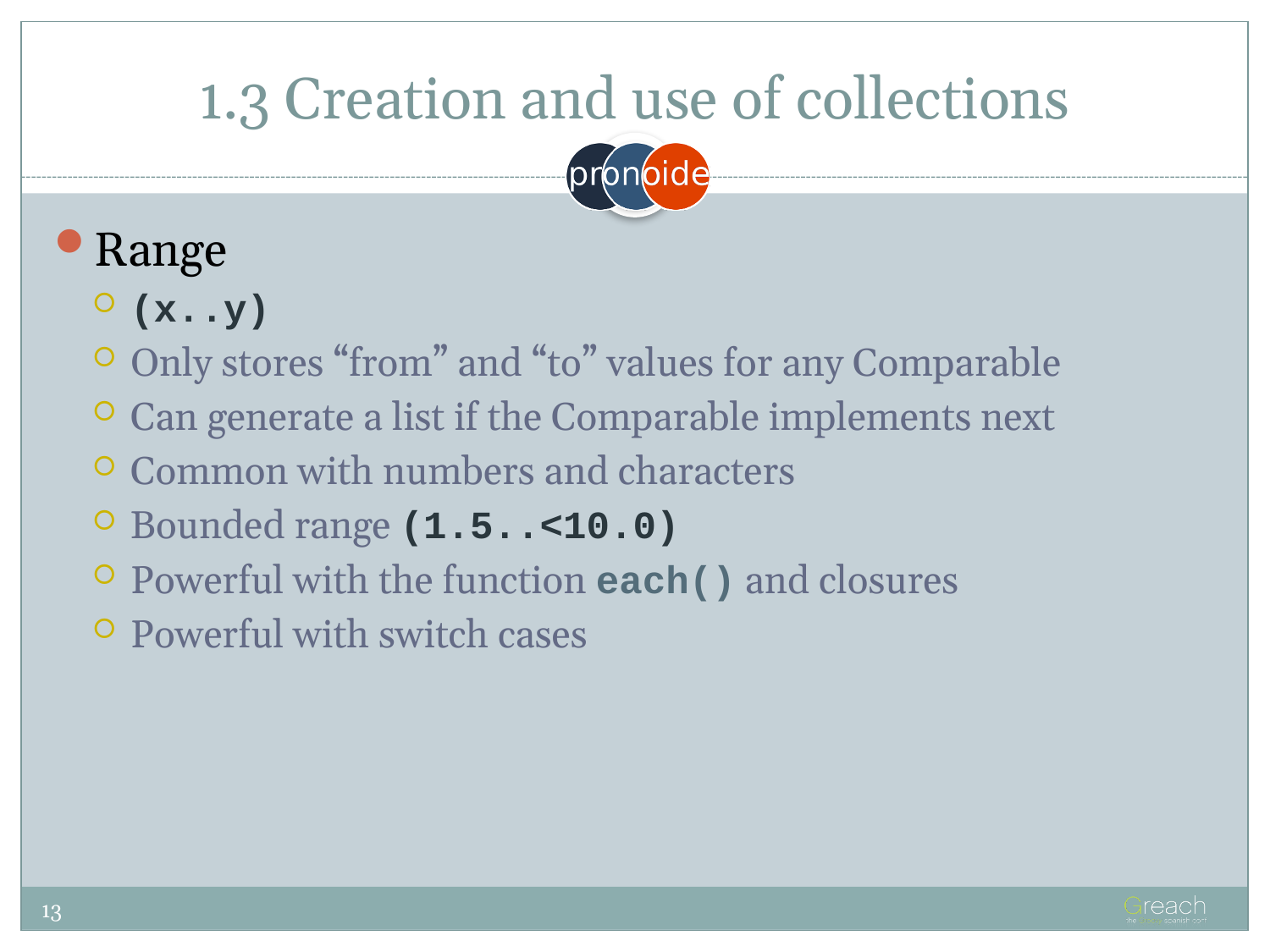

# 1.3 Creation and use of collections
Range
(x..y)
Only stores “from” and “to” values for any Comparable
Can generate a list if the Comparable implements next
Common with numbers and characters
Bounded range (1.5..<10.0)
Powerful with the function each() and closures
Powerful with switch cases